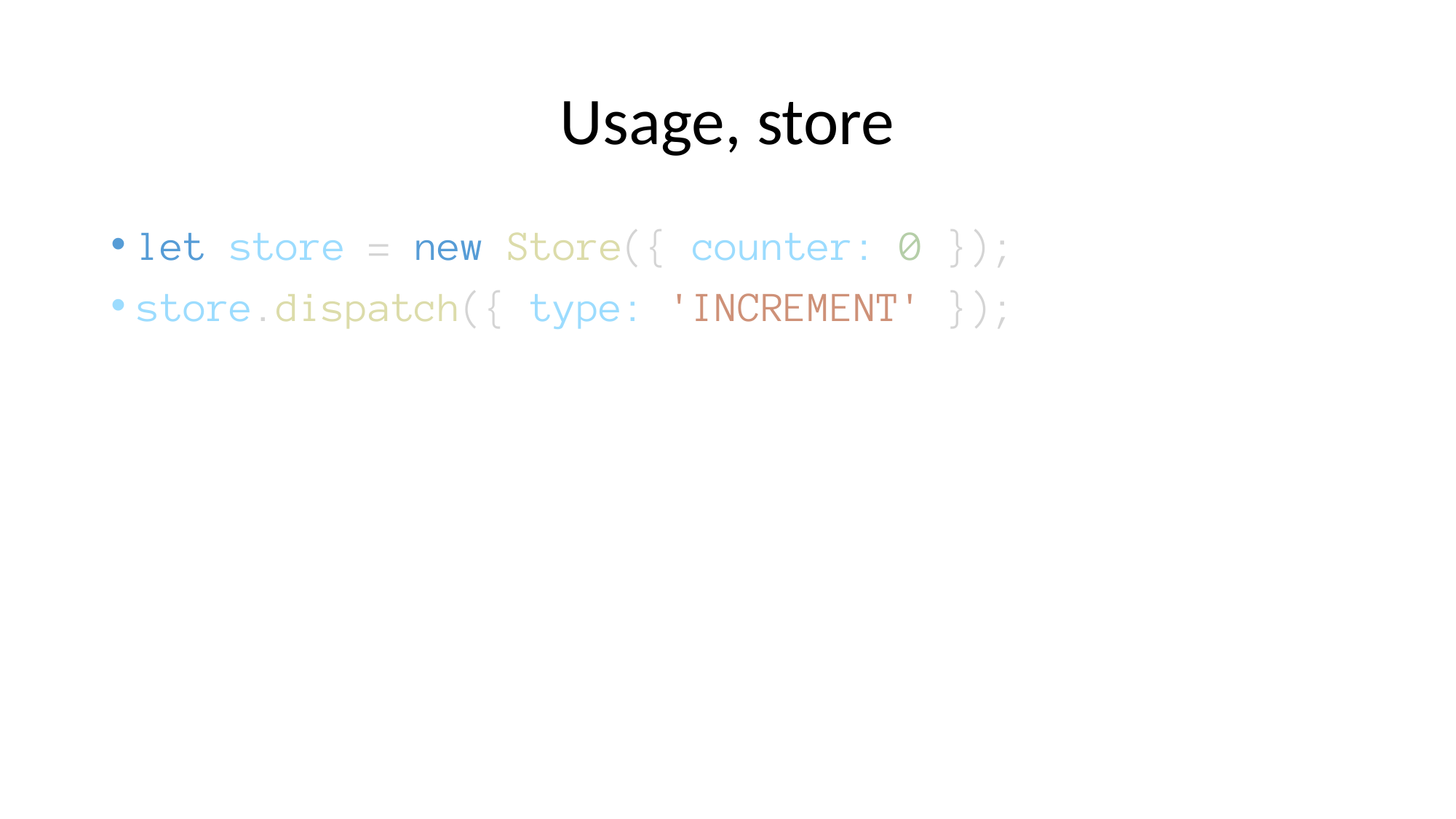

# Usage, store
let store = new Store({ counter: 0 });
store.dispatch({ type: 'INCREMENT' });